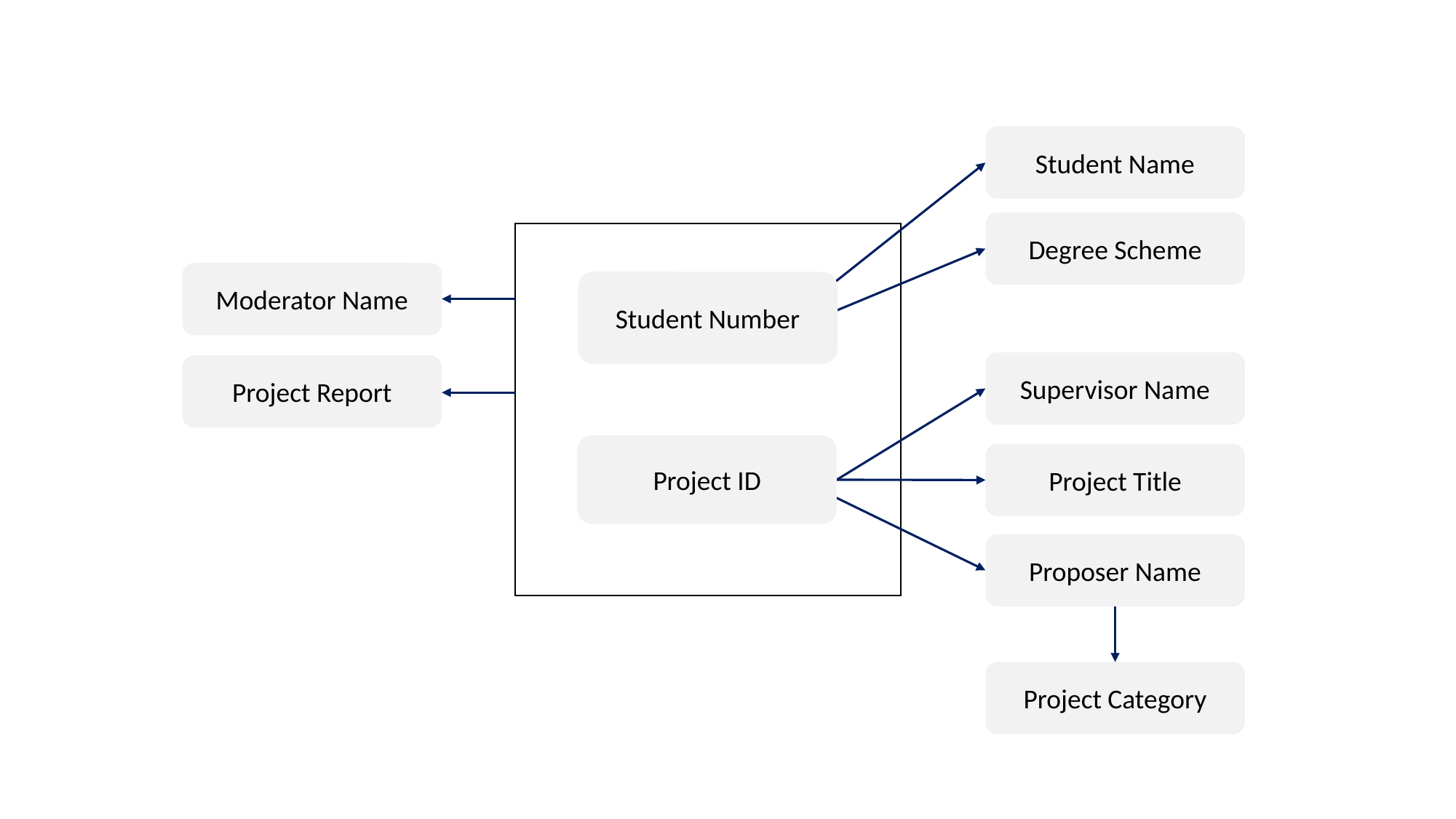

Student Name
Degree Scheme

Moderator Name
Student Number
Supervisor Name
Project Report
Project ID
Project Title
Proposer Name
Project Category